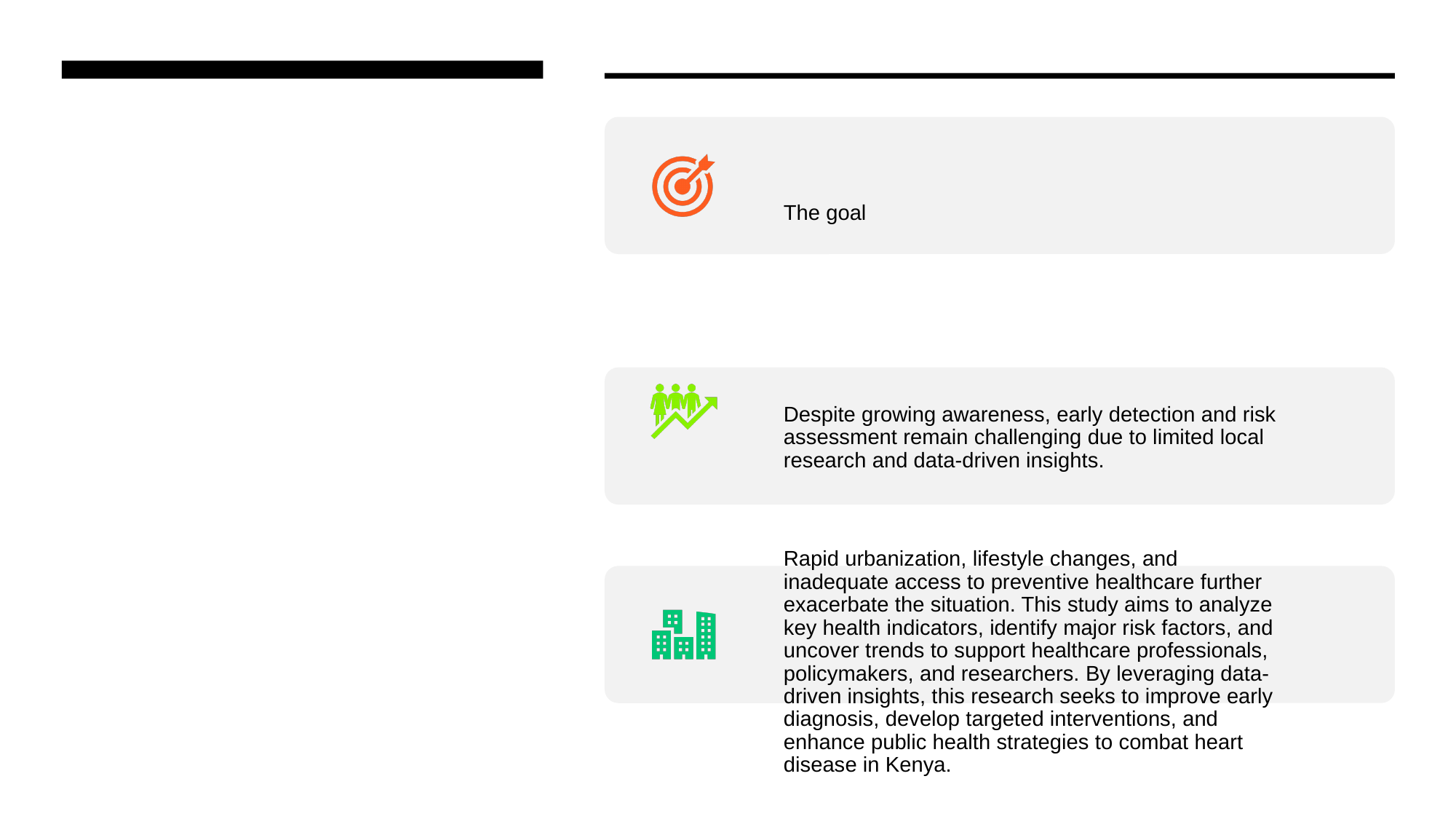

#
The goal
Despite growing awareness, early detection and risk assessment remain challenging due to limited local research and data-driven insights.
Rapid urbanization, lifestyle changes, and inadequate access to preventive healthcare further exacerbate the situation. This study aims to analyze key health indicators, identify major risk factors, and uncover trends to support healthcare professionals, policymakers, and researchers. By leveraging data-driven insights, this research seeks to improve early diagnosis, develop targeted interventions, and enhance public health strategies to combat heart disease in Kenya.